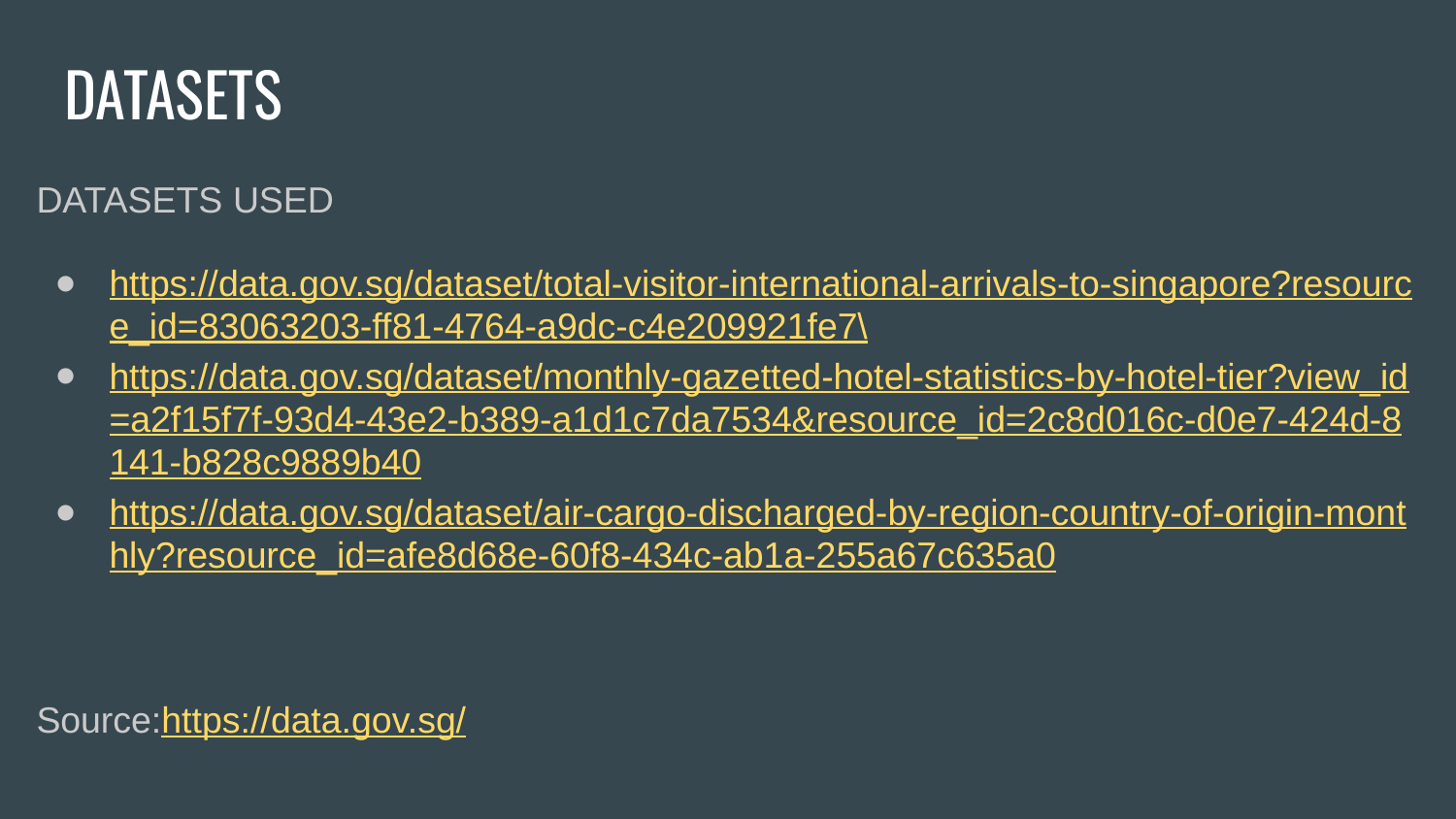

# DATASETS
DATASETS USED
https://data.gov.sg/dataset/total-visitor-international-arrivals-to-singapore?resource_id=83063203-ff81-4764-a9dc-c4e209921fe7\
https://data.gov.sg/dataset/monthly-gazetted-hotel-statistics-by-hotel-tier?view_id=a2f15f7f-93d4-43e2-b389-a1d1c7da7534&resource_id=2c8d016c-d0e7-424d-8141-b828c9889b40
https://data.gov.sg/dataset/air-cargo-discharged-by-region-country-of-origin-monthly?resource_id=afe8d68e-60f8-434c-ab1a-255a67c635a0

Source:https://data.gov.sg/